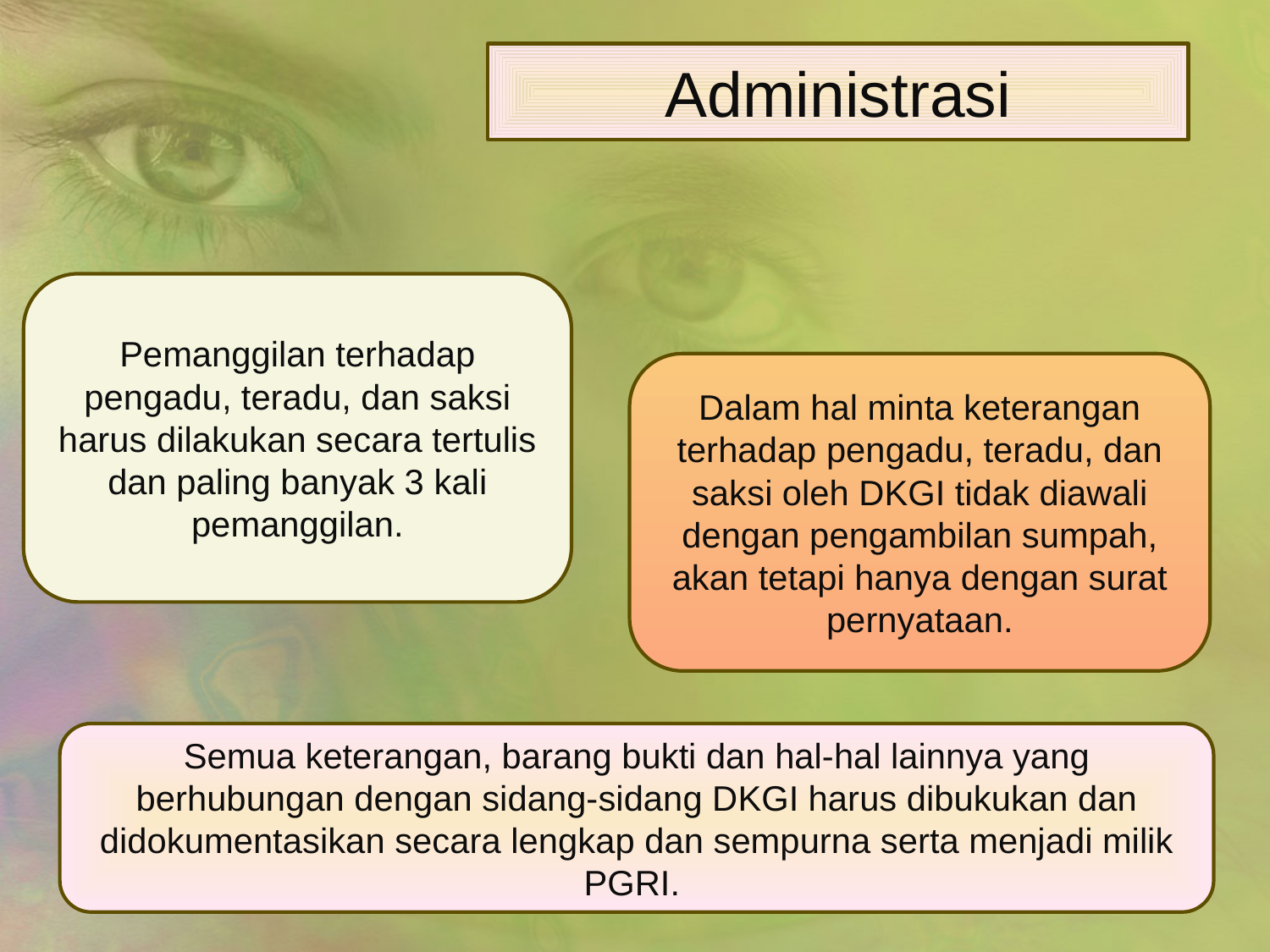

Administrasi
Pemanggilan terhadap pengadu, teradu, dan saksi harus dilakukan secara tertulis dan paling banyak 3 kali pemanggilan.
Dalam hal minta keterangan terhadap pengadu, teradu, dan saksi oleh DKGI tidak diawali dengan pengambilan sumpah, akan tetapi hanya dengan surat pernyataan.
Semua keterangan, barang bukti dan hal-hal lainnya yang berhubungan dengan sidang-sidang DKGI harus dibukukan dan didokumentasikan secara lengkap dan sempurna serta menjadi milik PGRI.